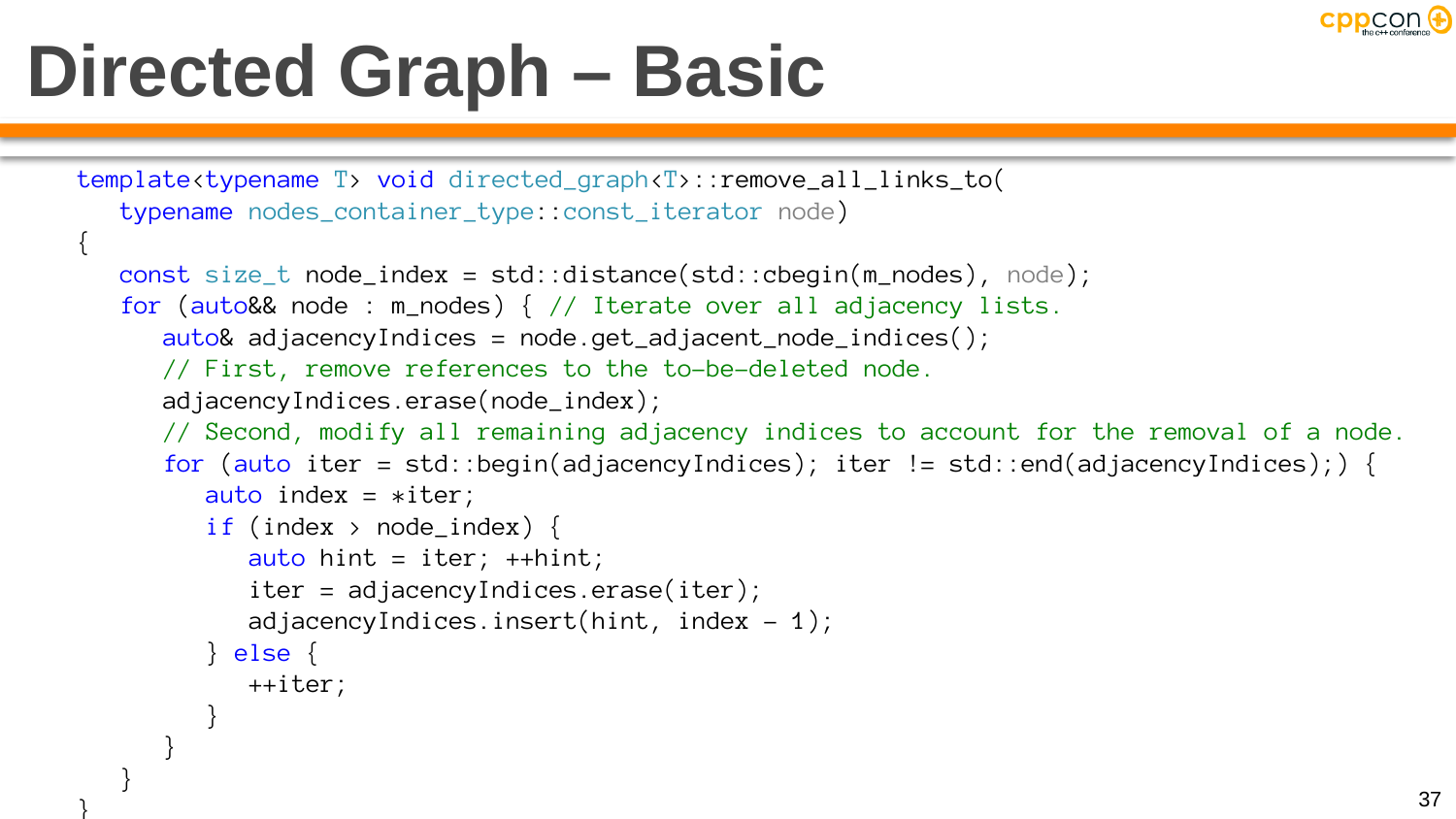

# Directed Graph – Basic
template<typename T> void directed_graph<T>::remove_all_links_to(
   typename nodes_container_type::const_iterator node)
{
   const size_t node_index = std::distance(std::cbegin(m_nodes), node);
   for (auto&& node : m_nodes) { // Iterate over all adjacency lists.
      auto& adjacencyIndices = node.get_adjacent_node_indices();
      // First, remove references to the to-be-deleted node.
      adjacencyIndices.erase(node_index);
      // Second, modify all remaining adjacency indices to account for the removal of a node.
      for (auto iter = std::begin(adjacencyIndices); iter != std::end(adjacencyIndices);) {
         auto index = *iter;
         if (index > node_index) {
            auto hint = iter; ++hint;
            iter = adjacencyIndices.erase(iter);
            adjacencyIndices.insert(hint, index - 1);
         } else {
            ++iter;
         }
      }
   }
}